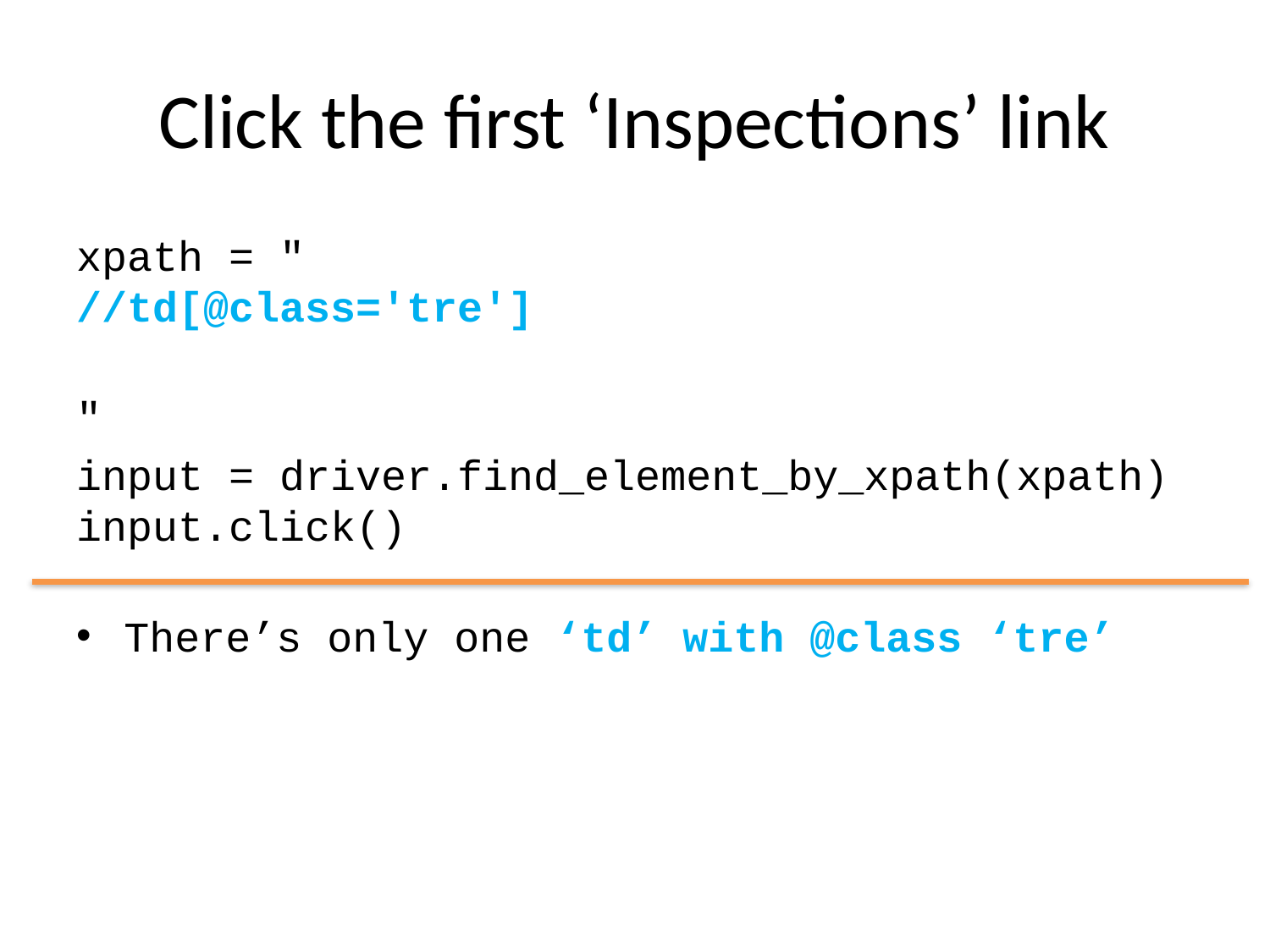

# Click the first ‘Inspections’ link
xpath = "
//td[@class='tre']
"
input = driver.find_element_by_xpath(xpath)
input.click()
There’s only one ‘td’ with @class ‘tre’